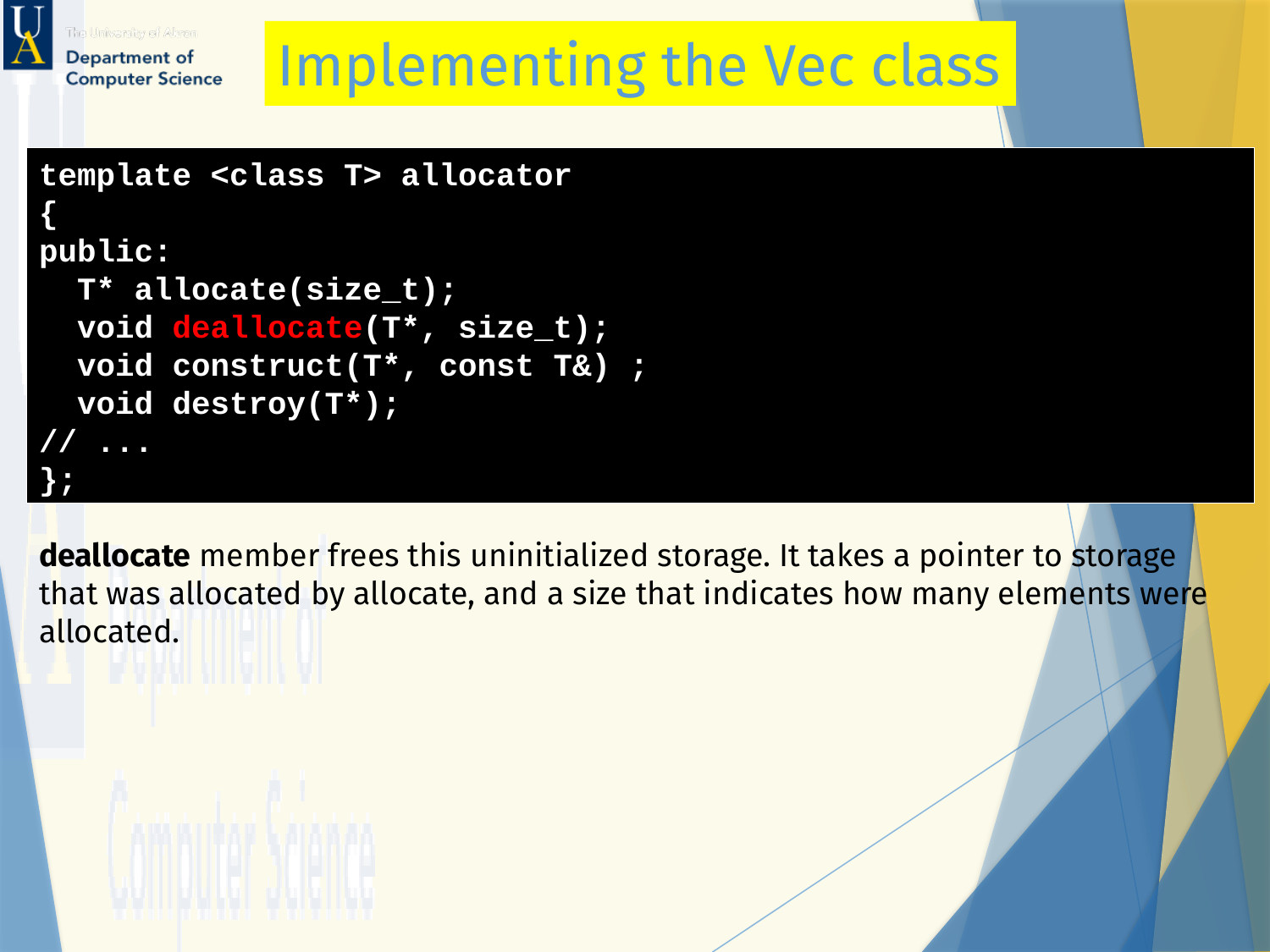

# Implementing the Vec class
template <class T> allocator
{
public:
  T* allocate(size_t);
  void deallocate(T*, size_t);
  void construct(T*, const T&) ;
  void destroy(T*);
// ...
};
deallocate member frees this uninitialized storage. It takes a pointer to storage that was allocated by allocate, and a size that indicates how many elements were allocated.